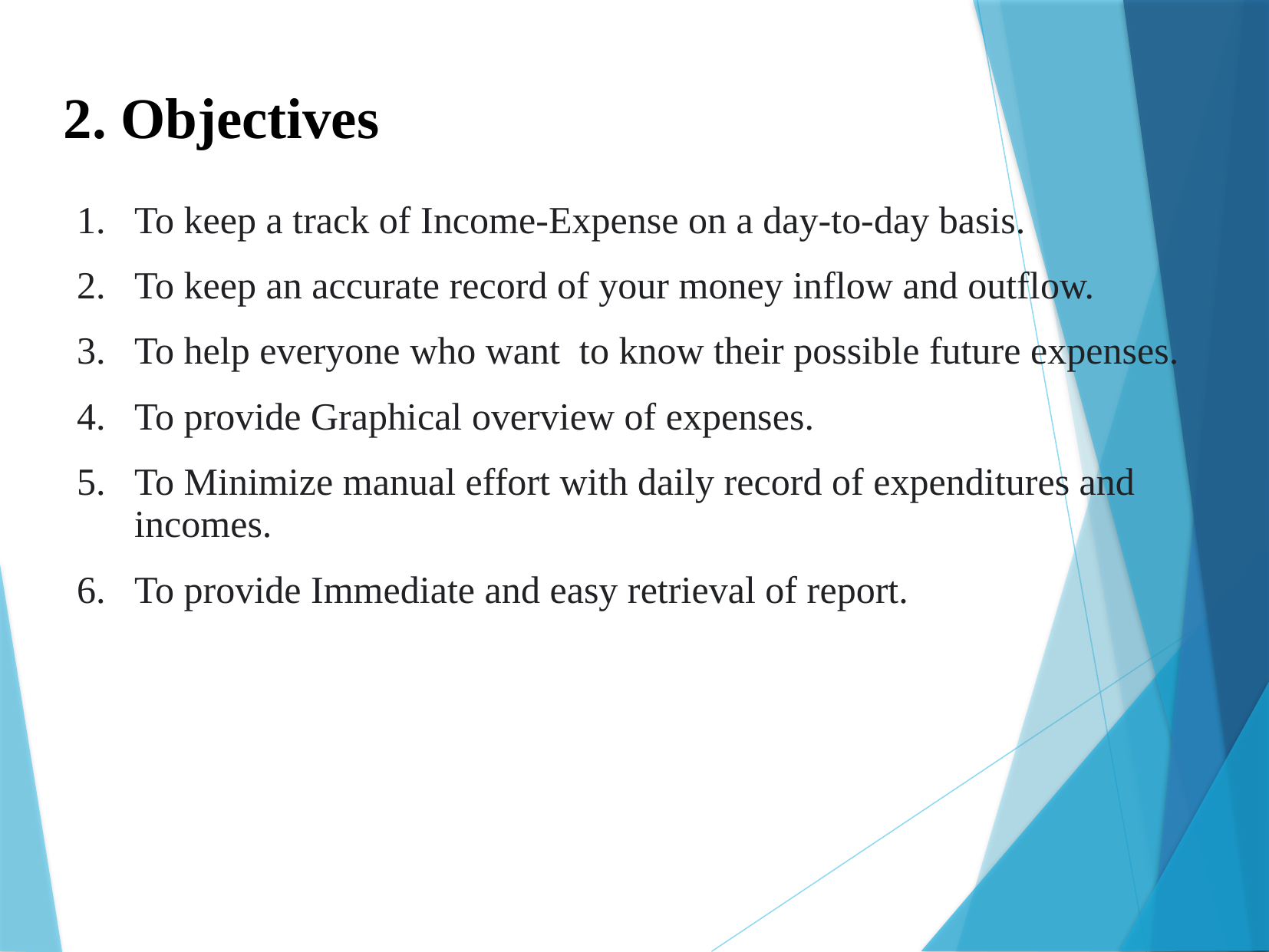

2. Objectives
To keep a track of Income-Expense on a day-to-day basis.
To keep an accurate record of your money inflow and outflow.
To help everyone who want  to know their possible future expenses.
To provide Graphical overview of expenses.
To Minimize manual effort with daily record of expenditures and incomes.
To provide Immediate and easy retrieval of report.